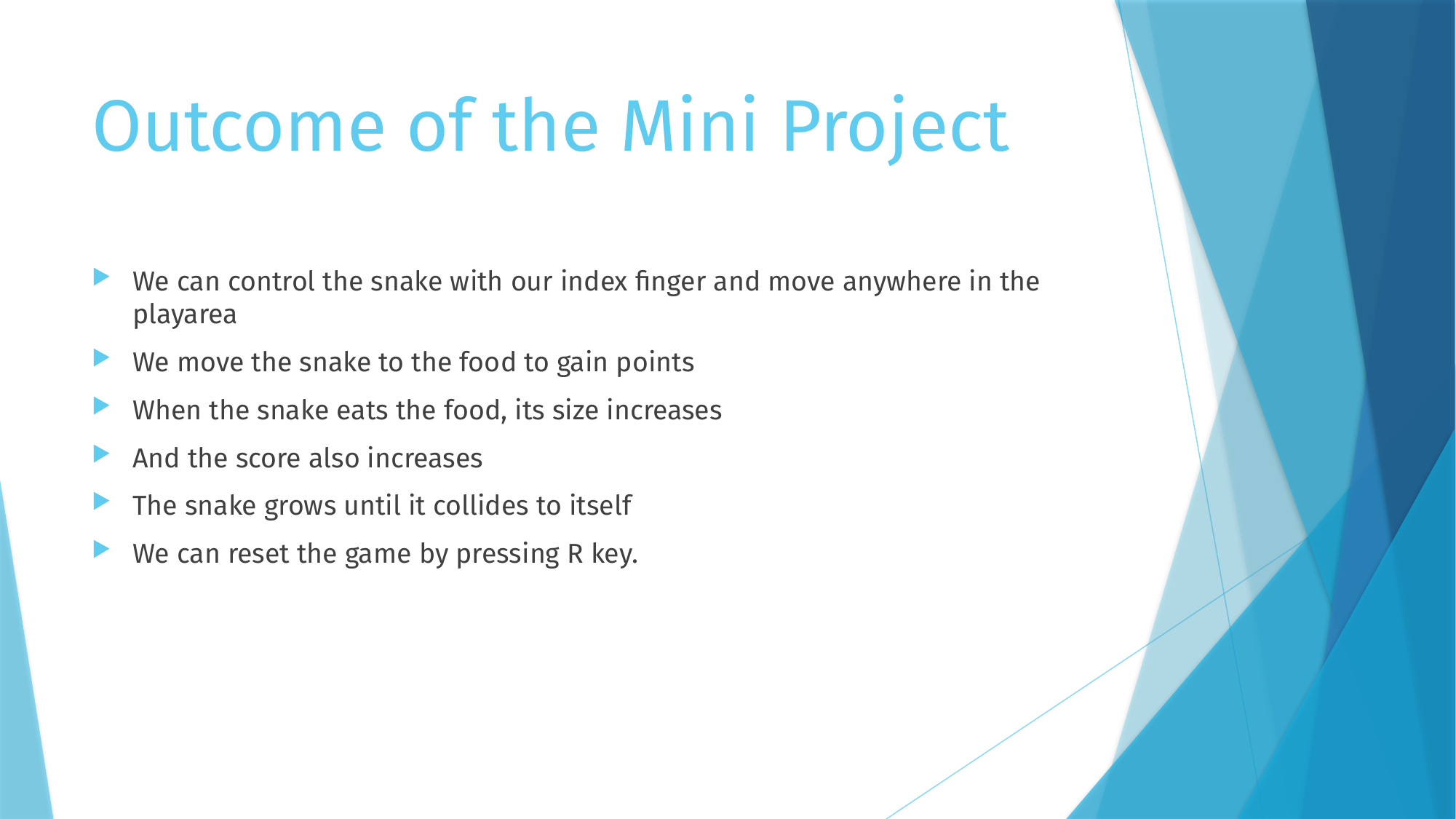

# Outcome of the Mini Project
We can control the snake with our index finger and move anywhere in the playarea
We move the snake to the food to gain points
When the snake eats the food, its size increases
And the score also increases
The snake grows until it collides to itself
We can reset the game by pressing R key.